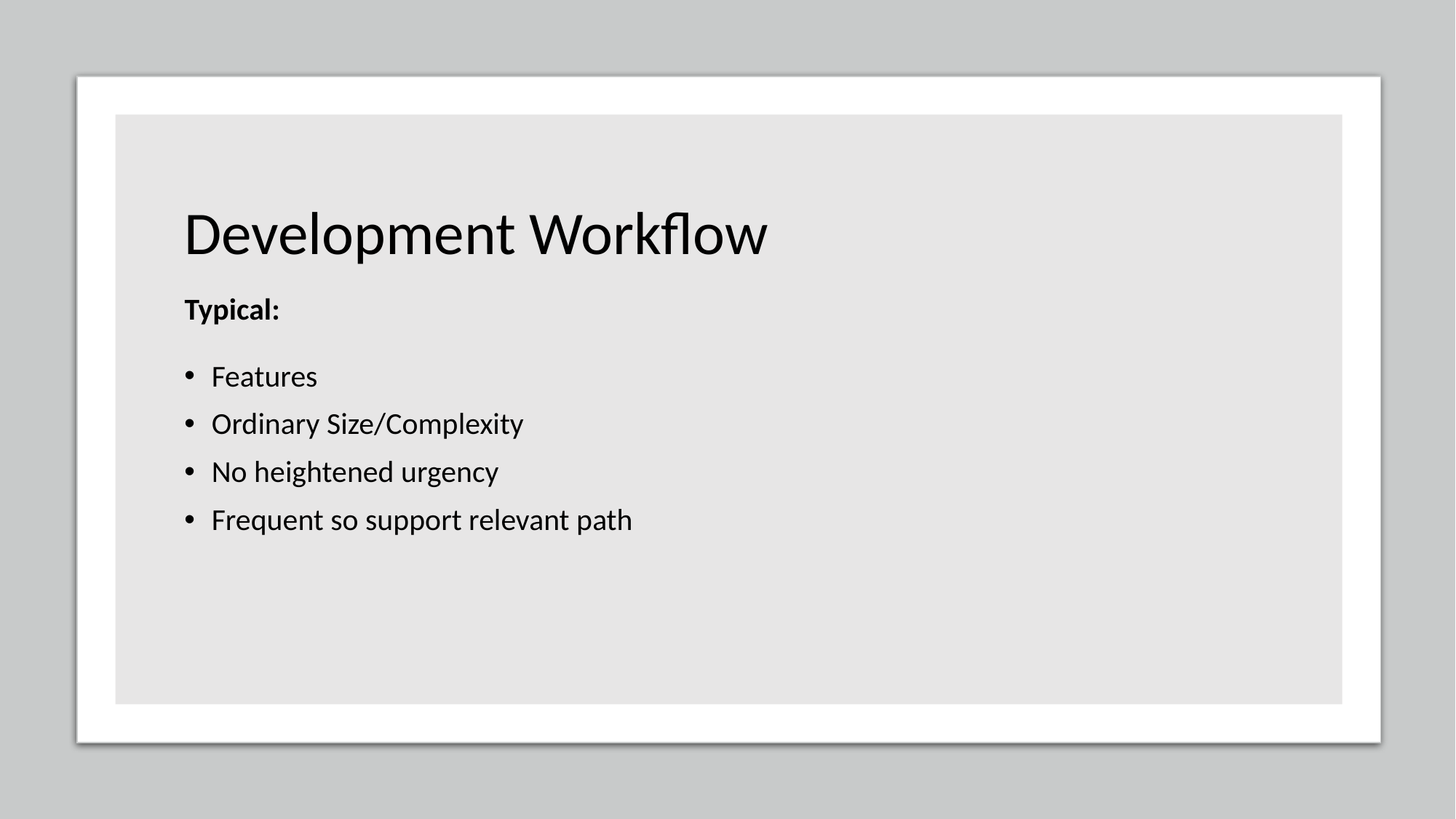

# Development Workflow
Typical:
Features
Ordinary Size/Complexity
No heightened urgency
Frequent so support relevant path